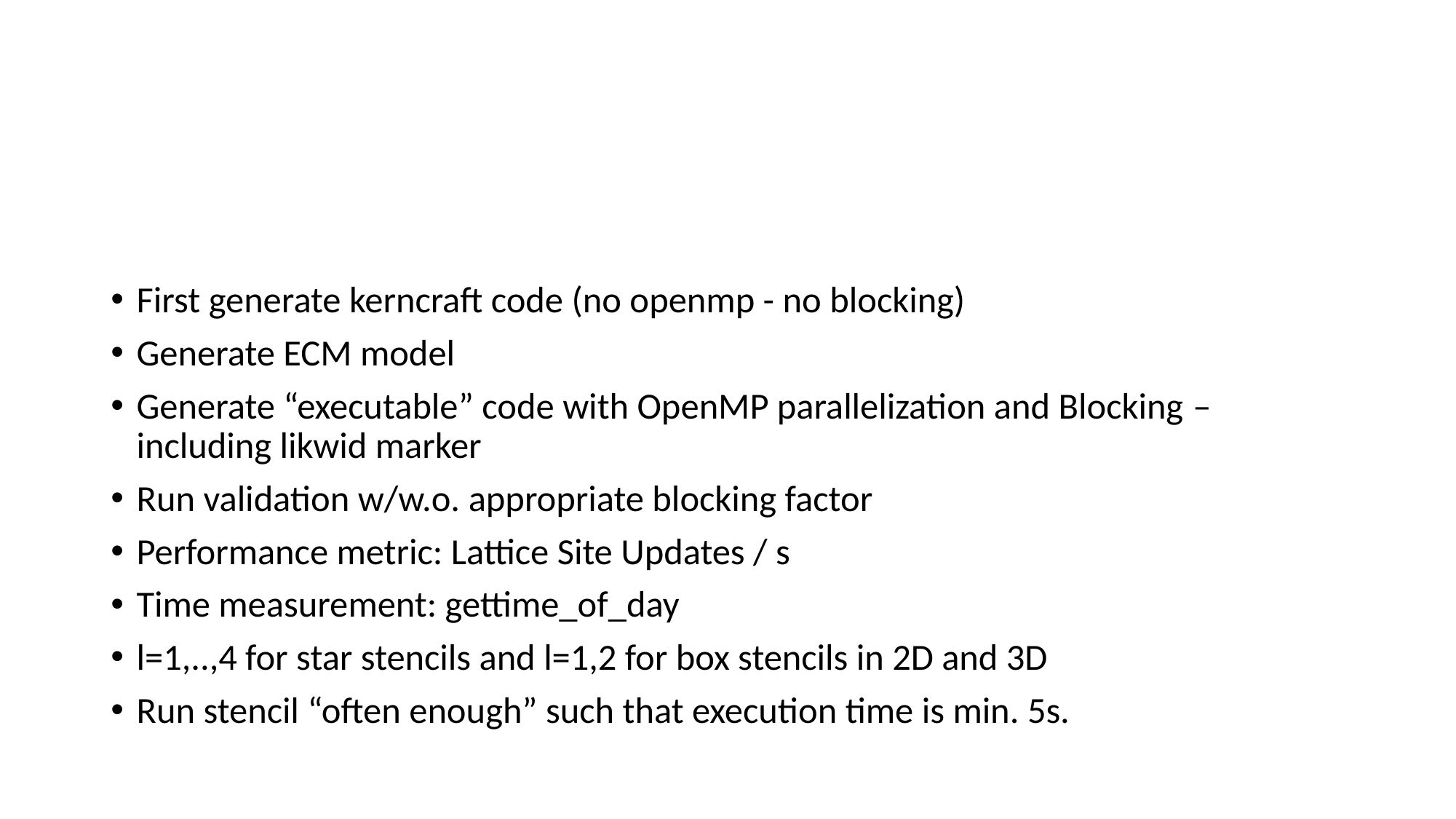

#

First generate kerncraft code (no openmp - no blocking)
Generate ECM model
Generate “executable” code with OpenMP parallelization and Blocking – including likwid marker
Run validation w/w.o. appropriate blocking factor
Performance metric: Lattice Site Updates / s
Time measurement: gettime_of_day
l=1,..,4 for star stencils and l=1,2 for box stencils in 2D and 3D
Run stencil “often enough” such that execution time is min. 5s.